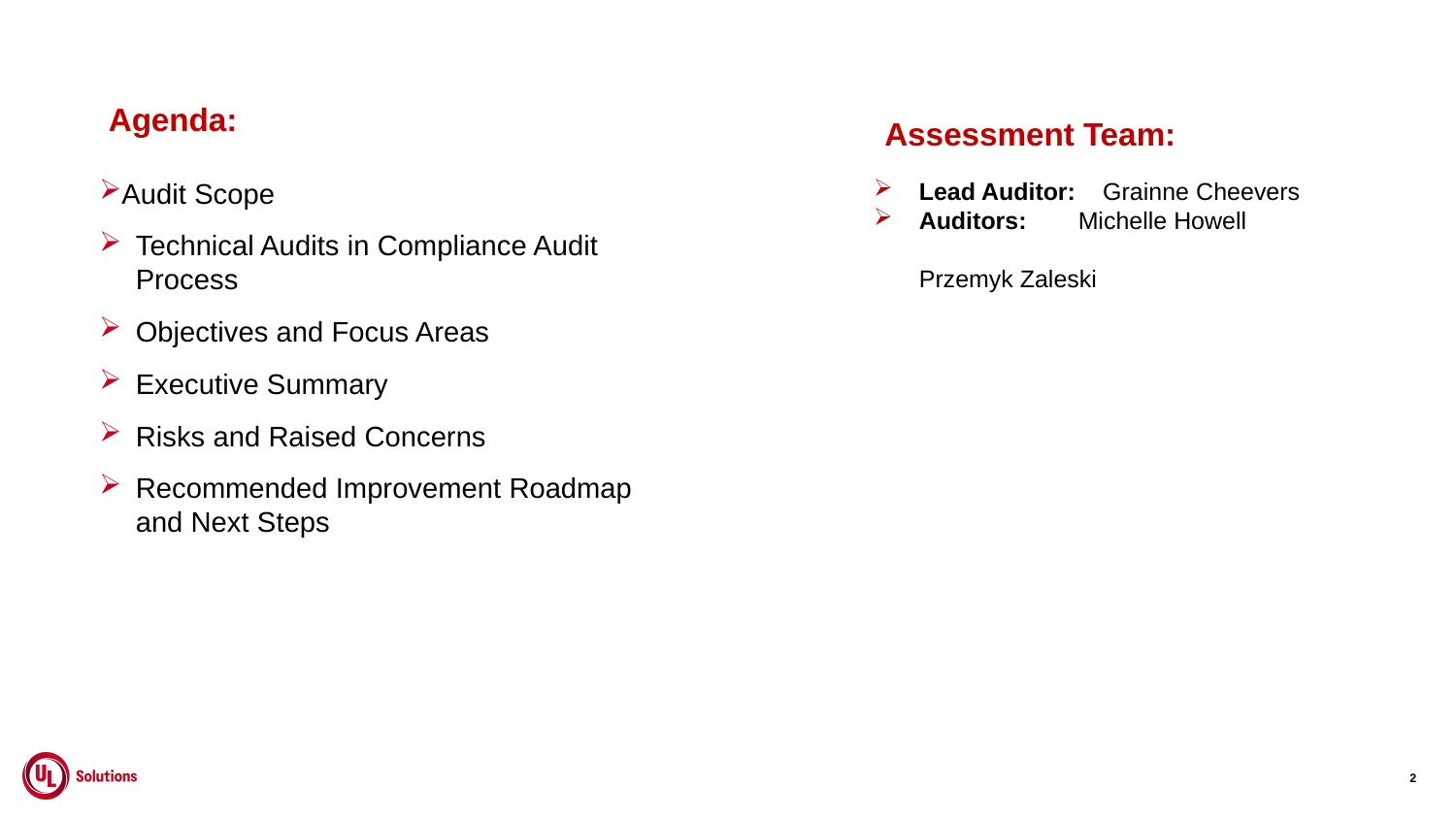

# Agenda:
Assessment Team:

Lead Auditor:    Grainne Cheevers
Auditors: 	  Michelle Howell       				  Przemyk Zaleski
Audit Scope
Technical Audits in Compliance Audit Process
Objectives and Focus Areas
Executive Summary
Risks and Raised Concerns
Recommended Improvement Roadmap
and Next Steps
2